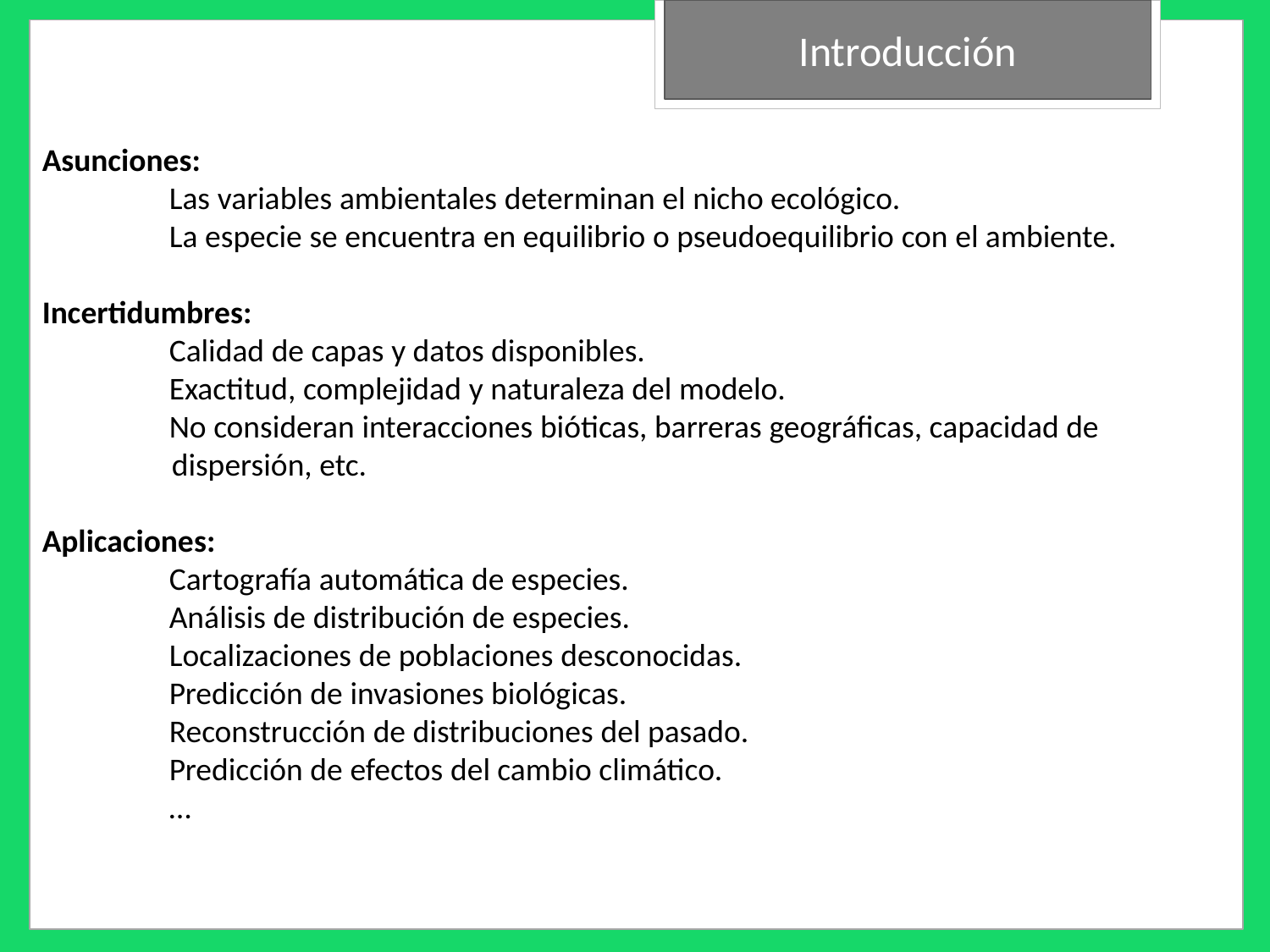

Introducción

Asunciones:
	Las variables ambientales determinan el nicho ecológico.
	La especie se encuentra en equilibrio o pseudoequilibrio con el ambiente.

Incertidumbres:
	Calidad de capas y datos disponibles.
	Exactitud, complejidad y naturaleza del modelo.
	No consideran interacciones bióticas, barreras geográficas, capacidad de
                  dispersión, etc.

Aplicaciones:
	Cartografía automática de especies.
	Análisis de distribución de especies.
	Localizaciones de poblaciones desconocidas.
	Predicción de invasiones biológicas.
	Reconstrucción de distribuciones del pasado.
	Predicción de efectos del cambio climático.
	…